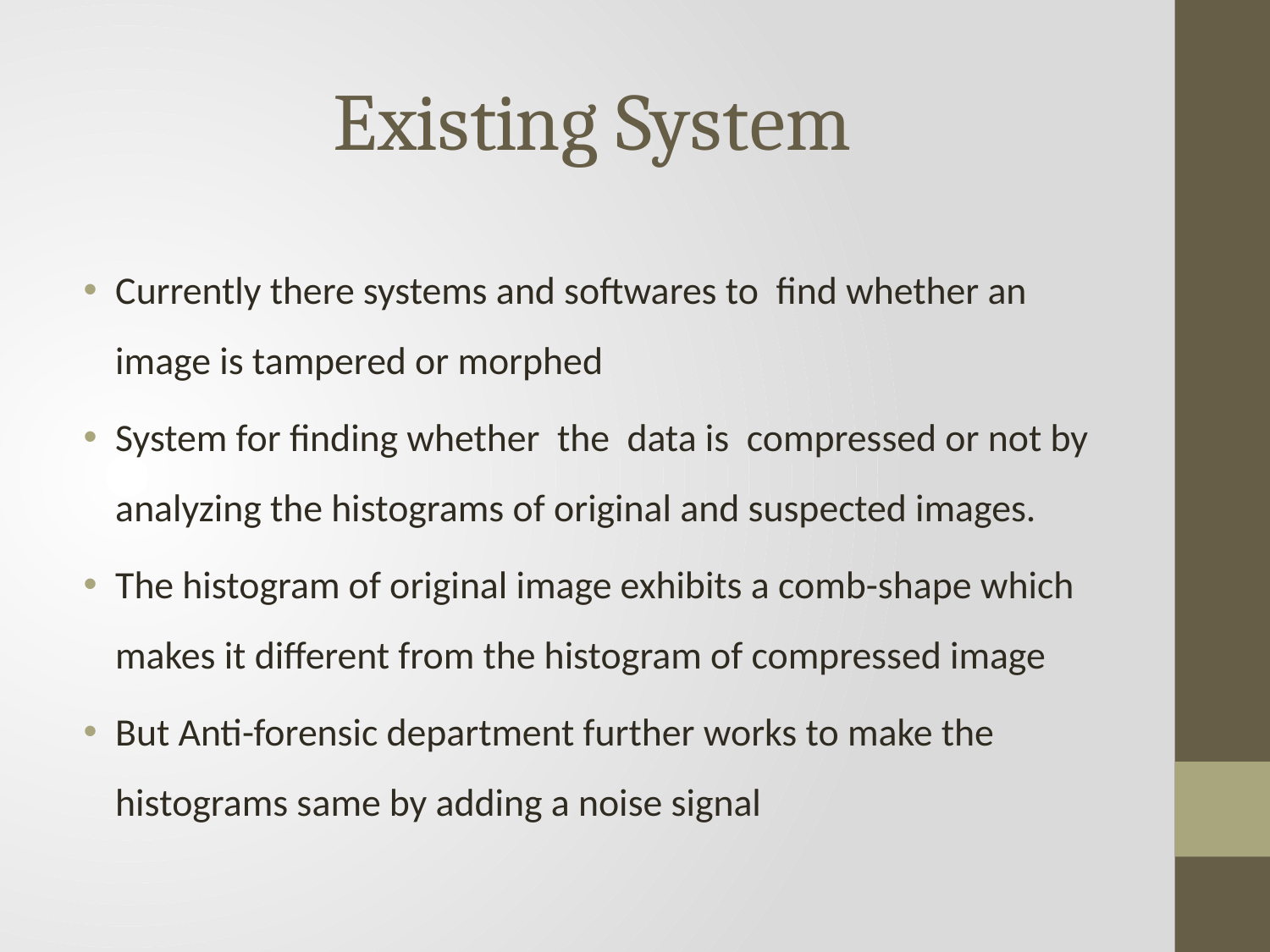

# Existing System
Currently there systems and softwares to  find whether an image is tampered or morphed
System for finding whether  the  data is  compressed or not by  analyzing the histograms of original and suspected images.
The histogram of original image exhibits a comb-shape which makes it different from the histogram of compressed image
But Anti-forensic department further works to make the    histograms same by adding a noise signal